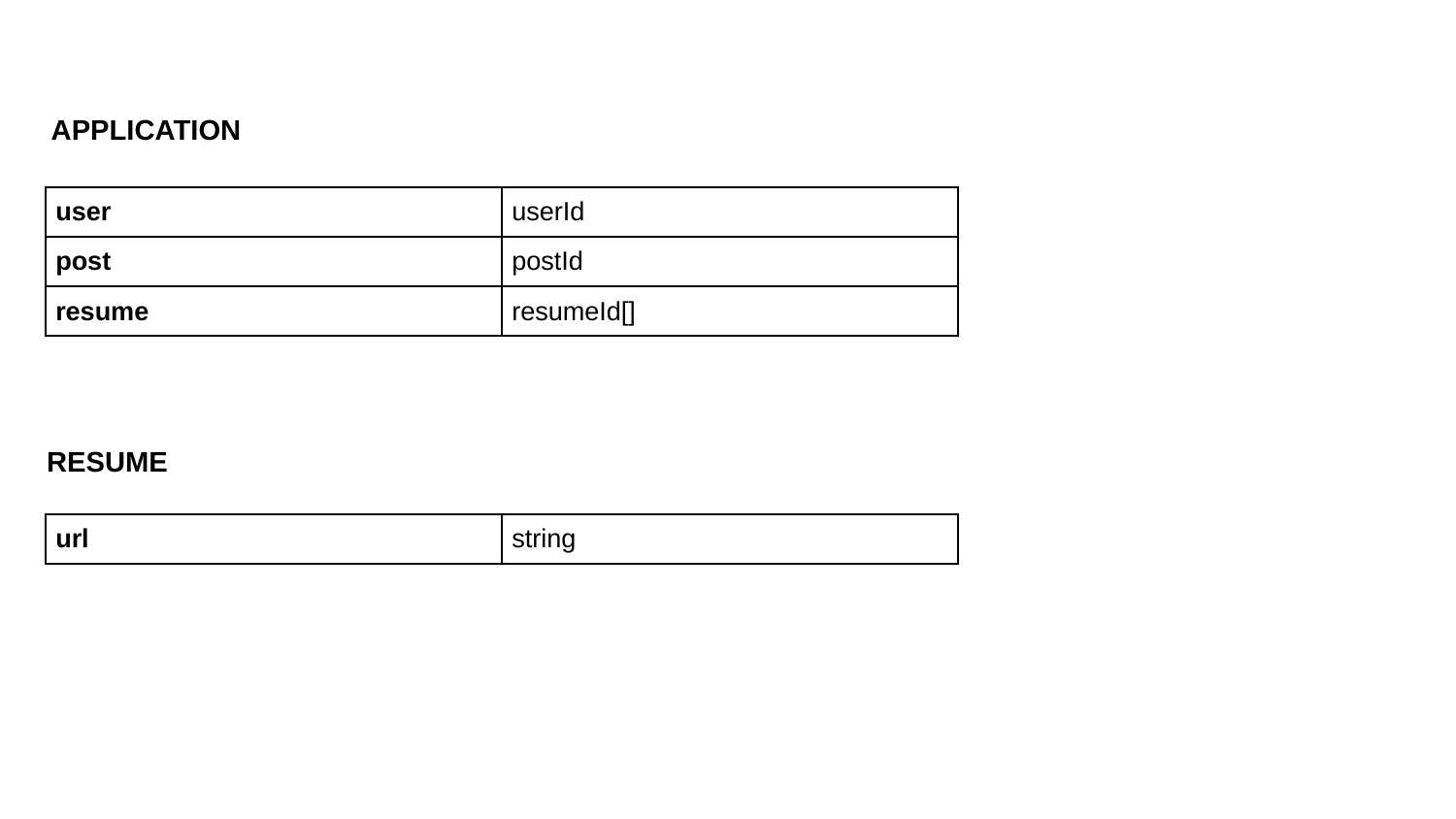

APPLICATION
| user | userId |
| --- | --- |
| post | postId |
| resume | resumeId[] |
RESUME
| url | string |
| --- | --- |